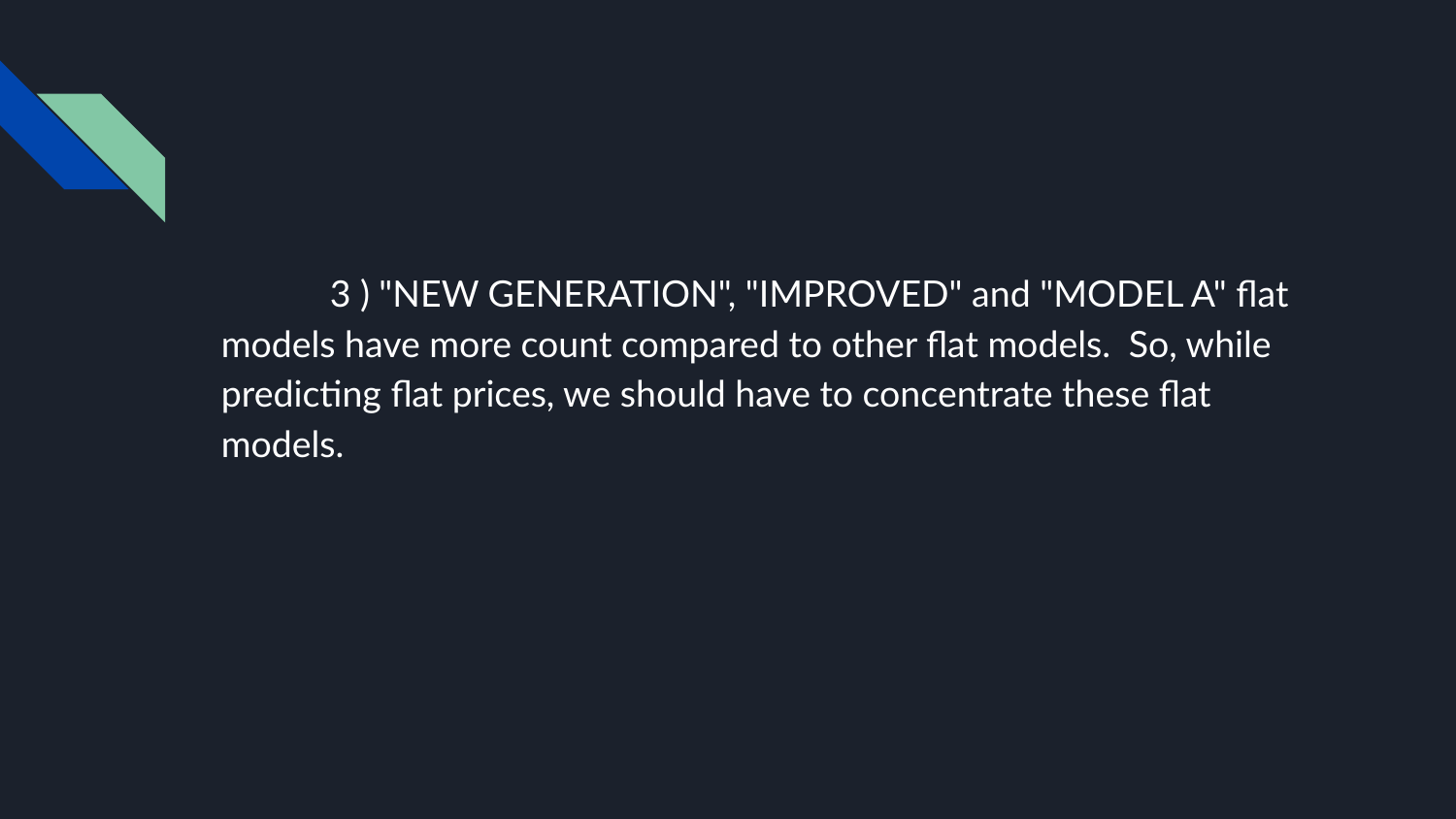

3 ) "NEW GENERATION", "IMPROVED" and "MODEL A" flat models have more count compared to other flat models.  So, while predicting flat prices, we should have to concentrate these flat models.